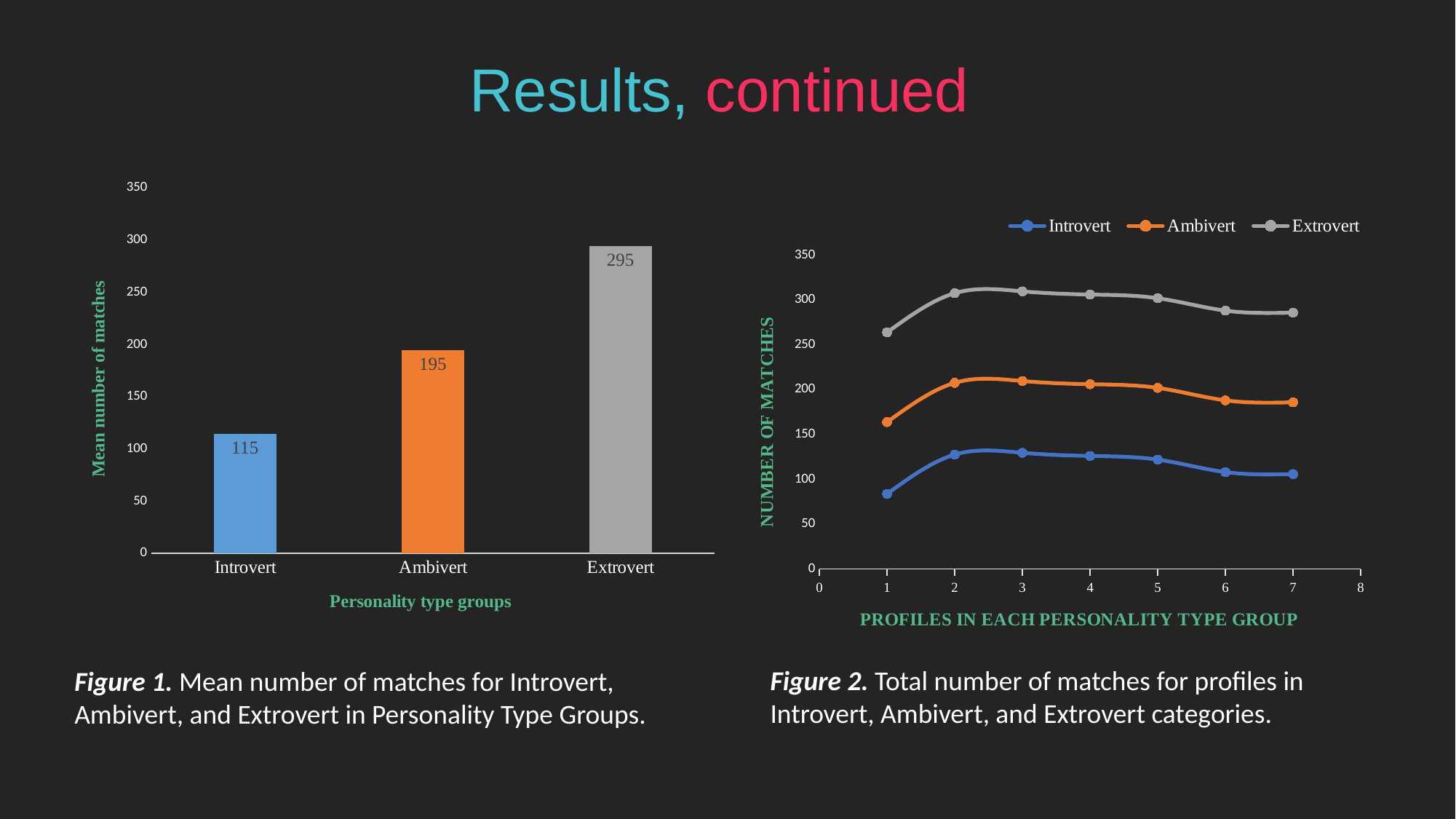

Results, continued

### Chart

| Category |  |
|---|---|
| Introvert | 114.7572762591465 |
| Ambivert | 194.7572762591465 |
| Extrovert | 294.7572762591465 |

### Chart

| Category | Introvert | Ambivert | Extrovert |
|---|---|---|---|
Figure 2. Total number of matches for profiles in Introvert, Ambivert, and Extrovert categories.
Figure 1. Mean number of matches for Introvert, Ambivert, and Extrovert in Personality Type Groups.